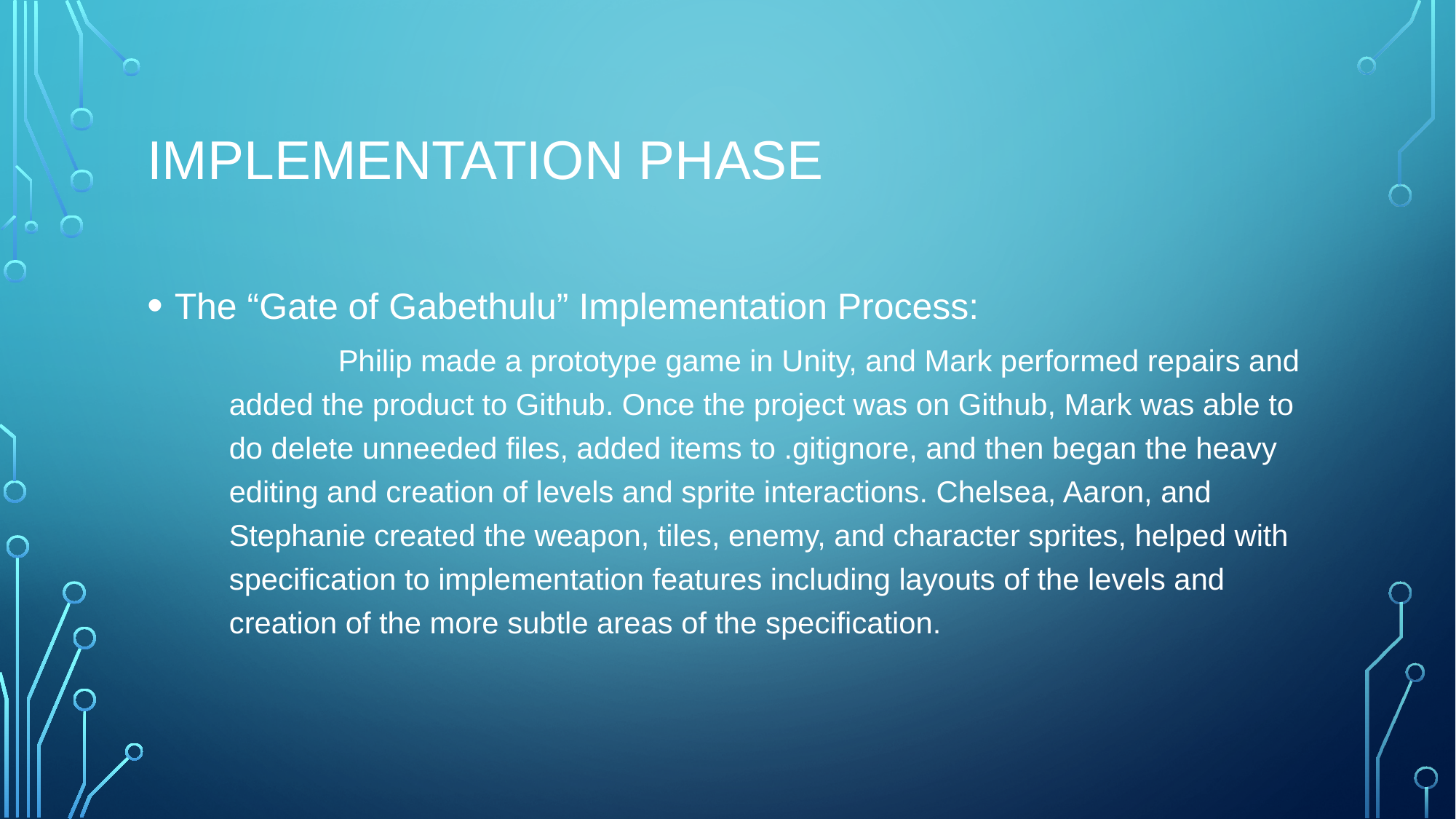

# Implementation phase
The “Gate of Gabethulu” Implementation Process:
		Philip made a prototype game in Unity, and Mark performed repairs and added the product to Github. Once the project was on Github, Mark was able to do delete unneeded files, added items to .gitignore, and then began the heavy editing and creation of levels and sprite interactions. Chelsea, Aaron, and Stephanie created the weapon, tiles, enemy, and character sprites, helped with specification to implementation features including layouts of the levels and creation of the more subtle areas of the specification.